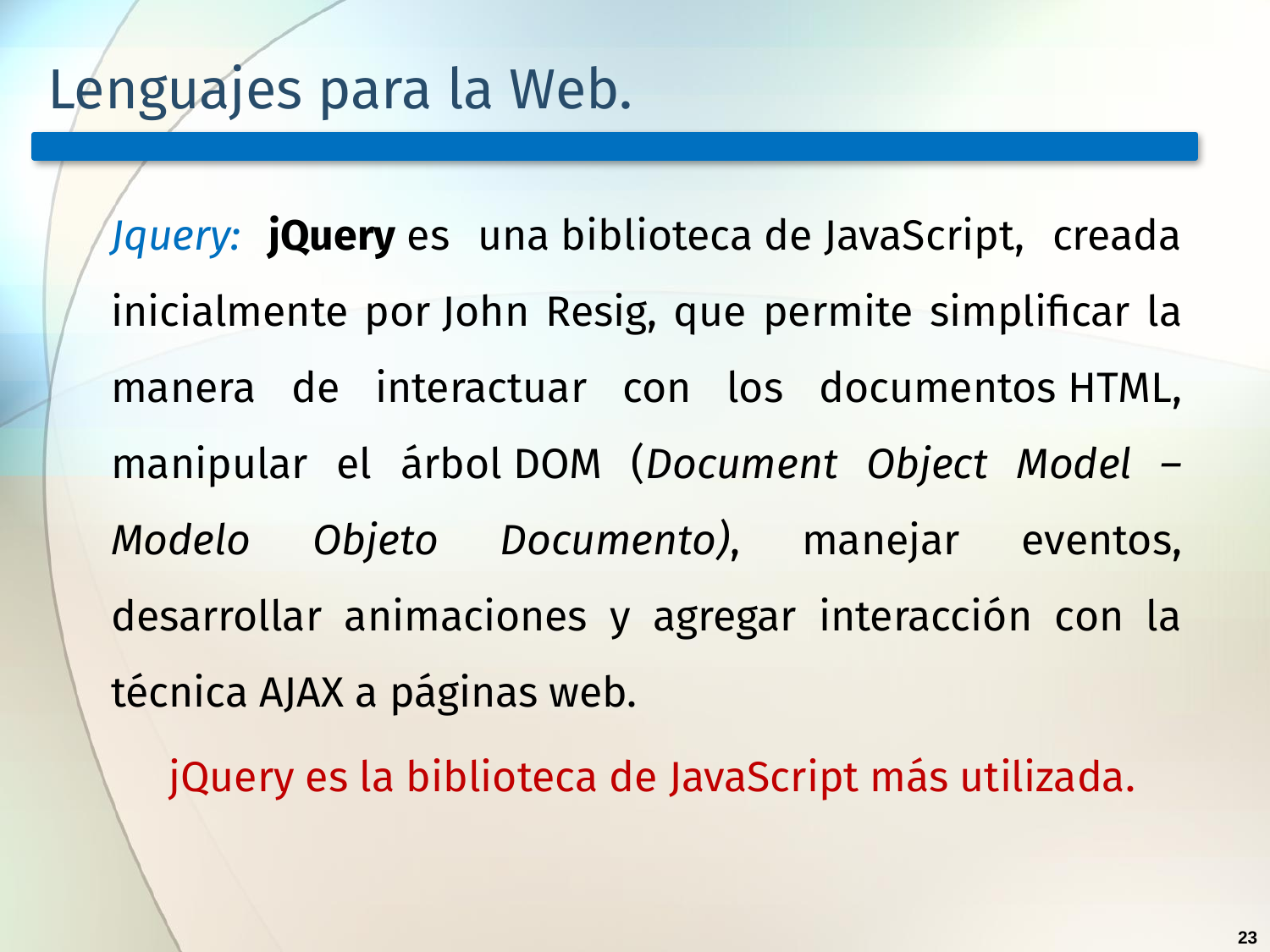

# Lenguajes para la Web.

Jquery: jQuery es una biblioteca de JavaScript, creada inicialmente por John Resig, que permite simplificar la manera de interactuar con los documentos HTML, manipular el árbol DOM (Document Object Model – Modelo Objeto Documento), manejar eventos, desarrollar animaciones y agregar interacción con la técnica AJAX a páginas web.
 jQuery es la biblioteca de JavaScript más utilizada.

23